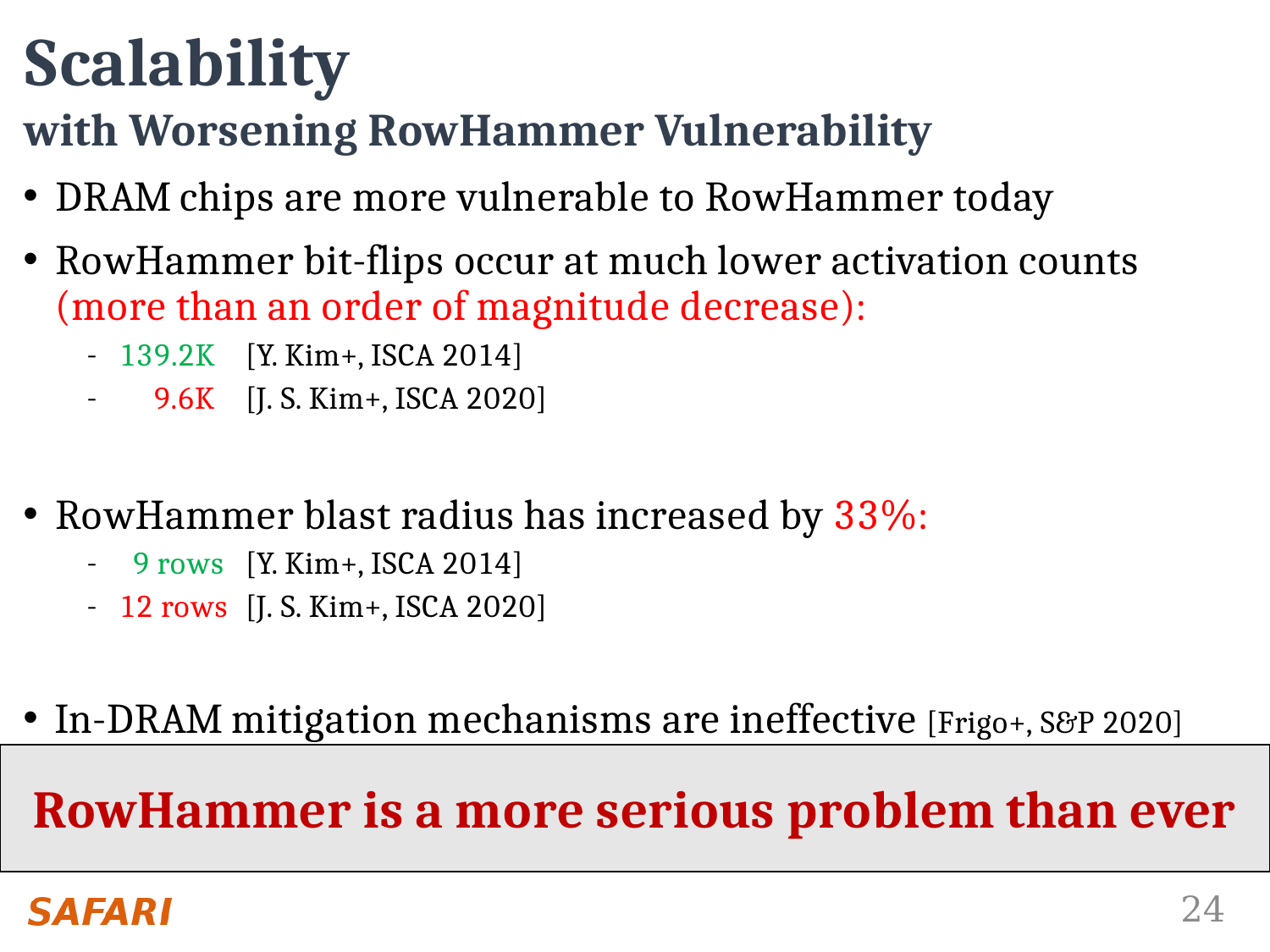

# Scalability with Worsening RowHammer Vulnerability
DRAM chips are more vulnerable to RowHammer today
RowHammer bit-flips occur at much lower activation counts (more than an order of magnitude decrease):
139.2K 	[Y. Kim+, ISCA 2014]
     9.6K 	[J. S. Kim+, ISCA 2020]

RowHammer blast radius has increased by 33%:
  9 rows	[Y. Kim+, ISCA 2014]
12 rows 	[J. S. Kim+, ISCA 2020]

In-DRAM mitigation mechanisms are ineffective [Frigo+, S&P 2020]

RowHammer is a more serious problem than ever